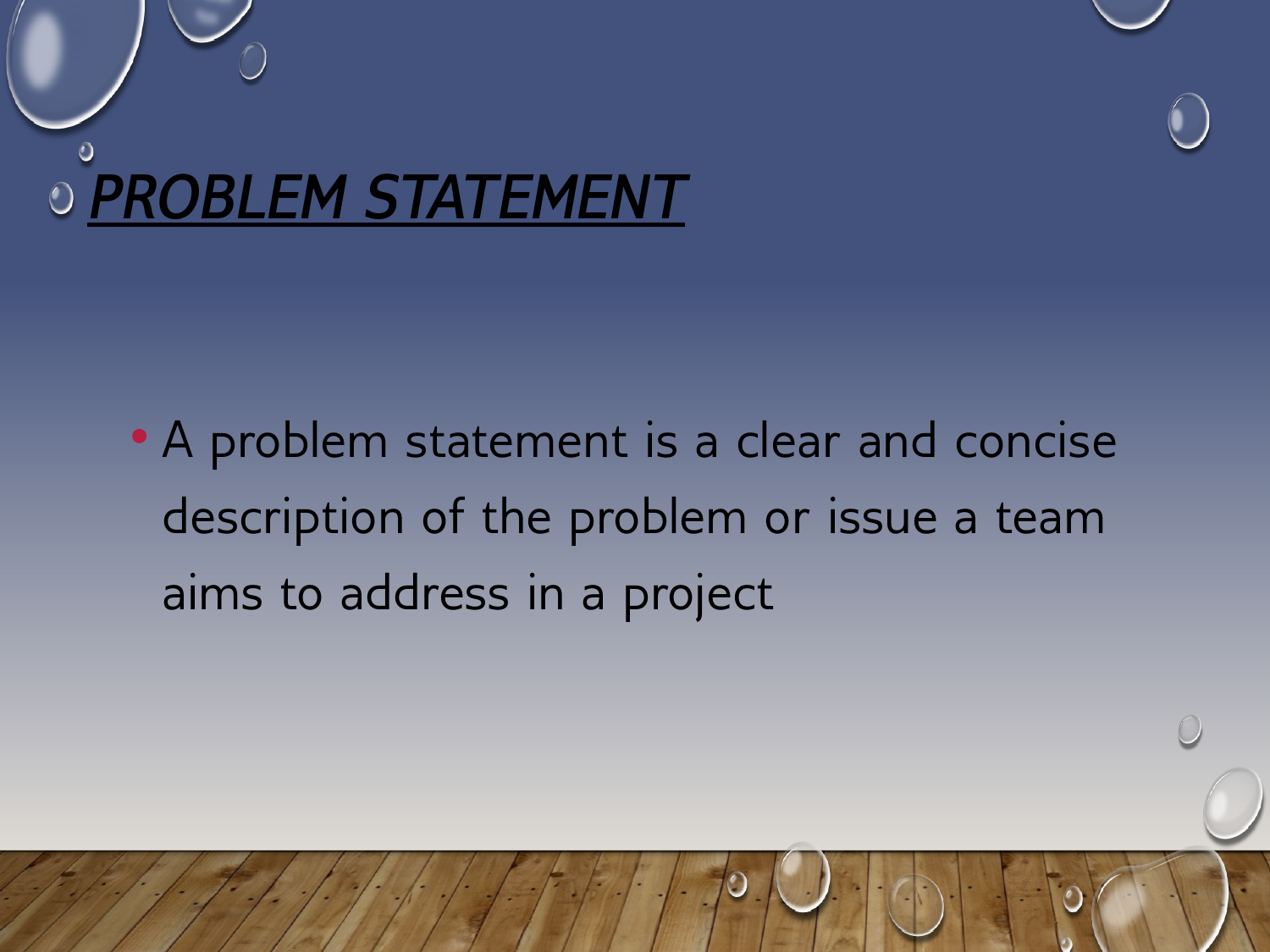

# Problem statement
A problem statement is a clear and concise description of the problem or issue a team aims to address in a project